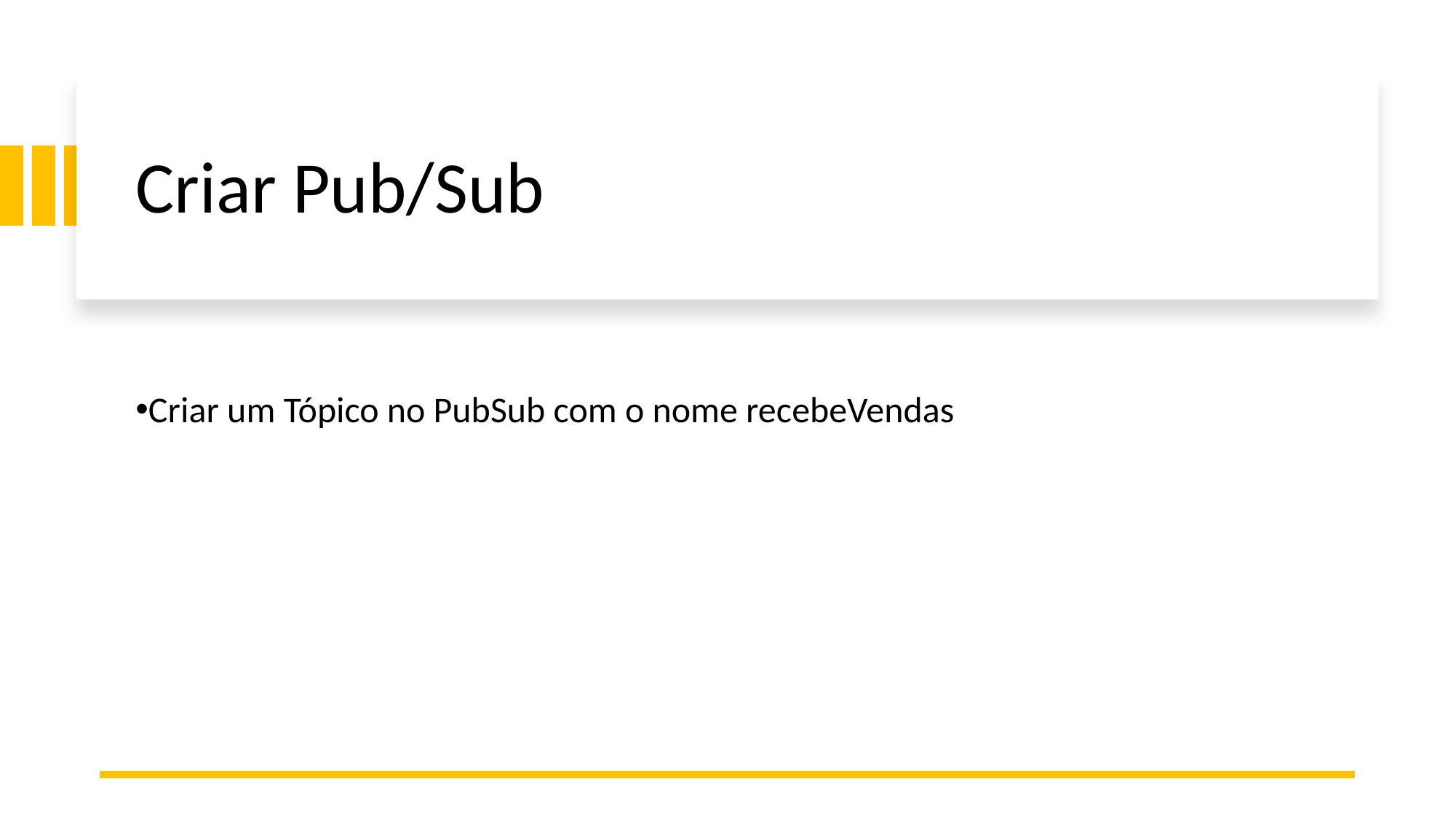

# Criar Pub/Sub

Criar um Tópico no PubSub com o nome recebeVendas